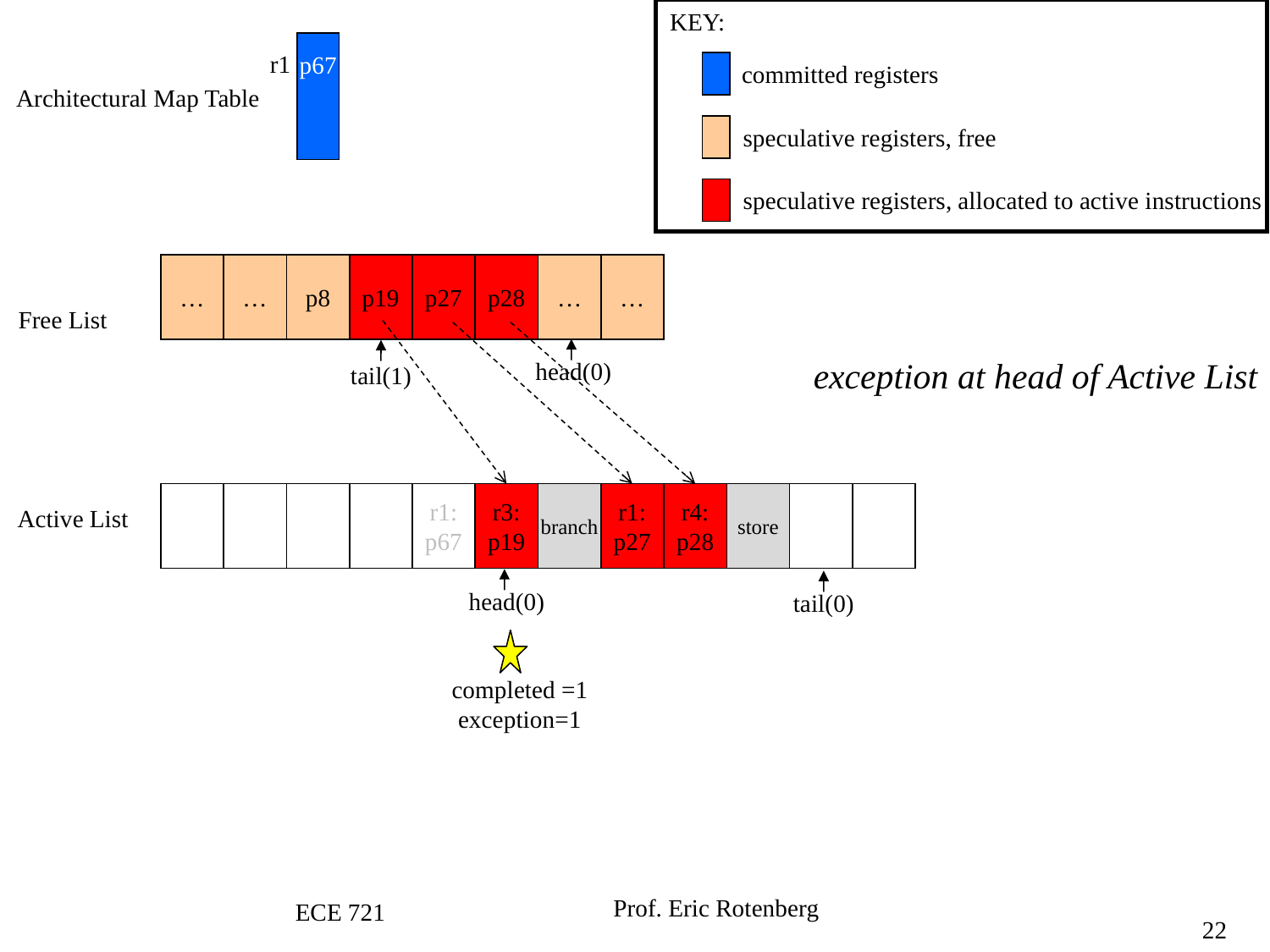

KEY:

committed registers

speculative registers, free
speculative registers, allocated to active instructions

r1
p67
Architectural Map Table
…
…
p8
p19
p27
p28
…
…
Free List

exception at head of Active List
head(0)
tail(1)
branch
r1:p27

r1: p67
r3:p19

r4:p28
store
Active List

head(0)
tail(0)

completed =1
exception=1
Prof. Eric Rotenberg
ECE 721
22